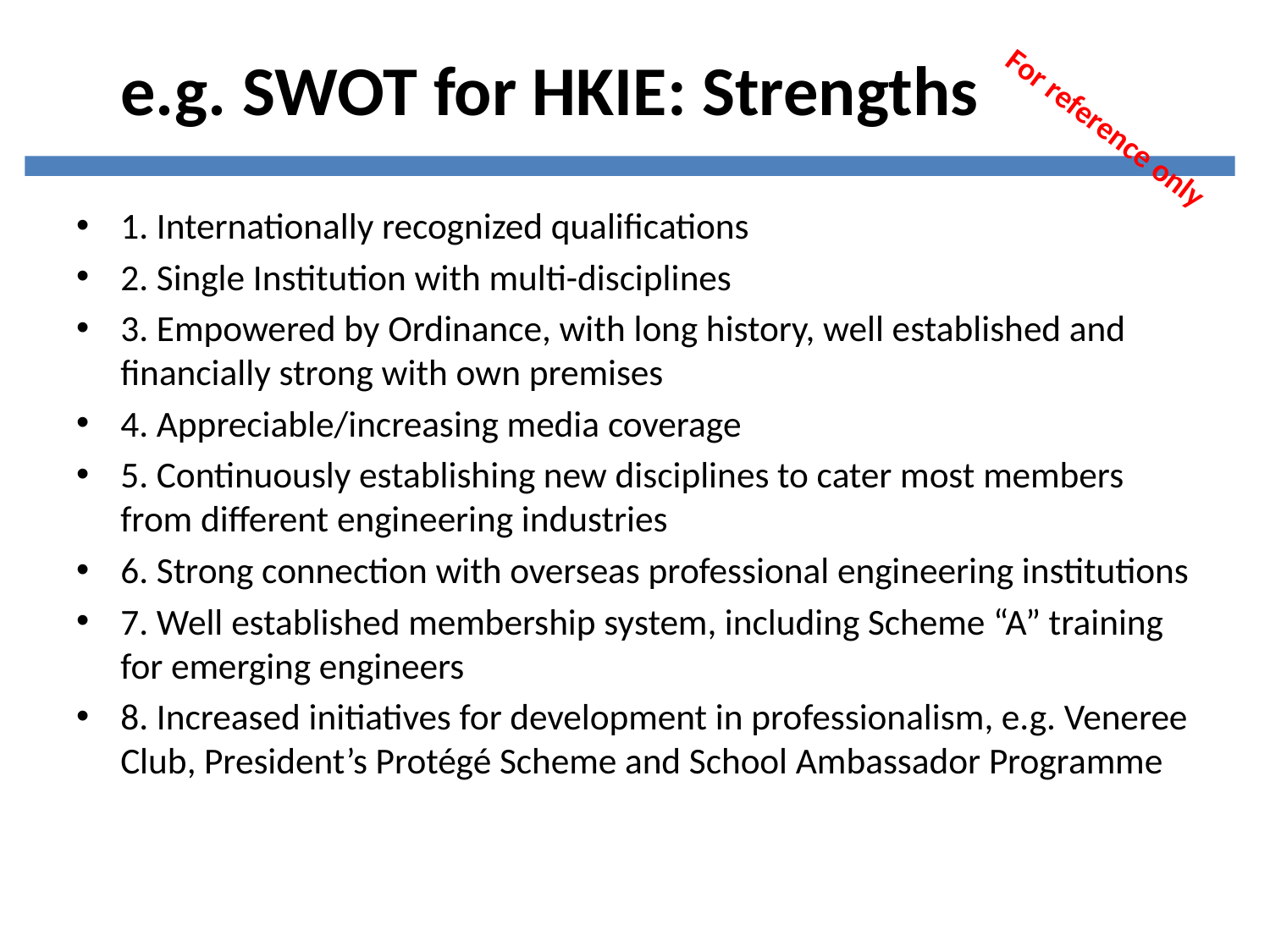

# e.g. SWOT for HKIE: Strengths
For reference only
1. Internationally recognized qualifications
2. Single Institution with multi-disciplines
3. Empowered by Ordinance, with long history, well established and financially strong with own premises
4. Appreciable/increasing media coverage
5. Continuously establishing new disciplines to cater most members from different engineering industries
6. Strong connection with overseas professional engineering institutions
7. Well established membership system, including Scheme “A” training for emerging engineers
8. Increased initiatives for development in professionalism, e.g. Veneree Club, President’s Protégé Scheme and School Ambassador Programme